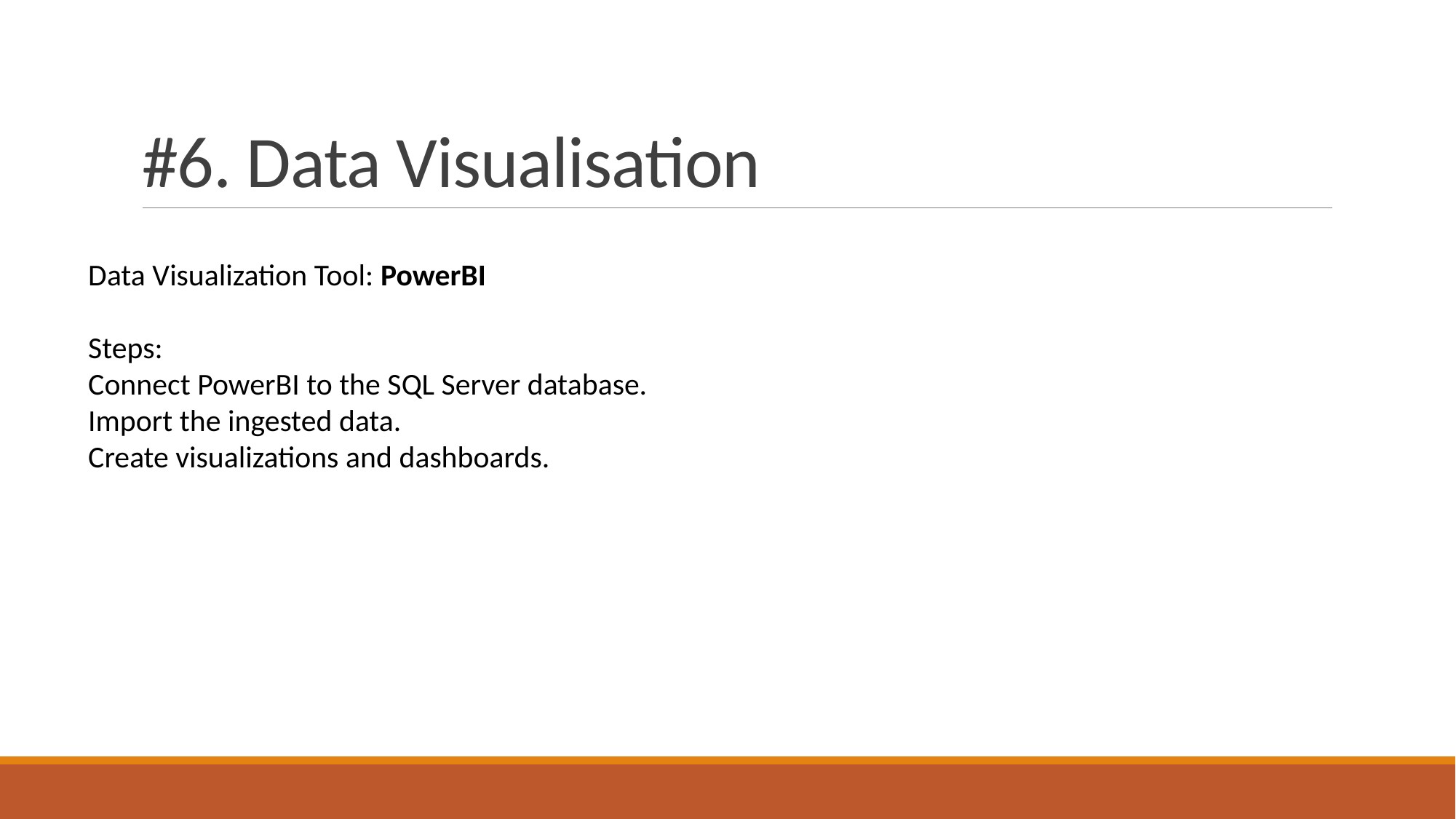

# #6. Data Visualisation
Data Visualization Tool: PowerBI

Steps:
Connect PowerBI to the SQL Server database.
Import the ingested data.
Create visualizations and dashboards.